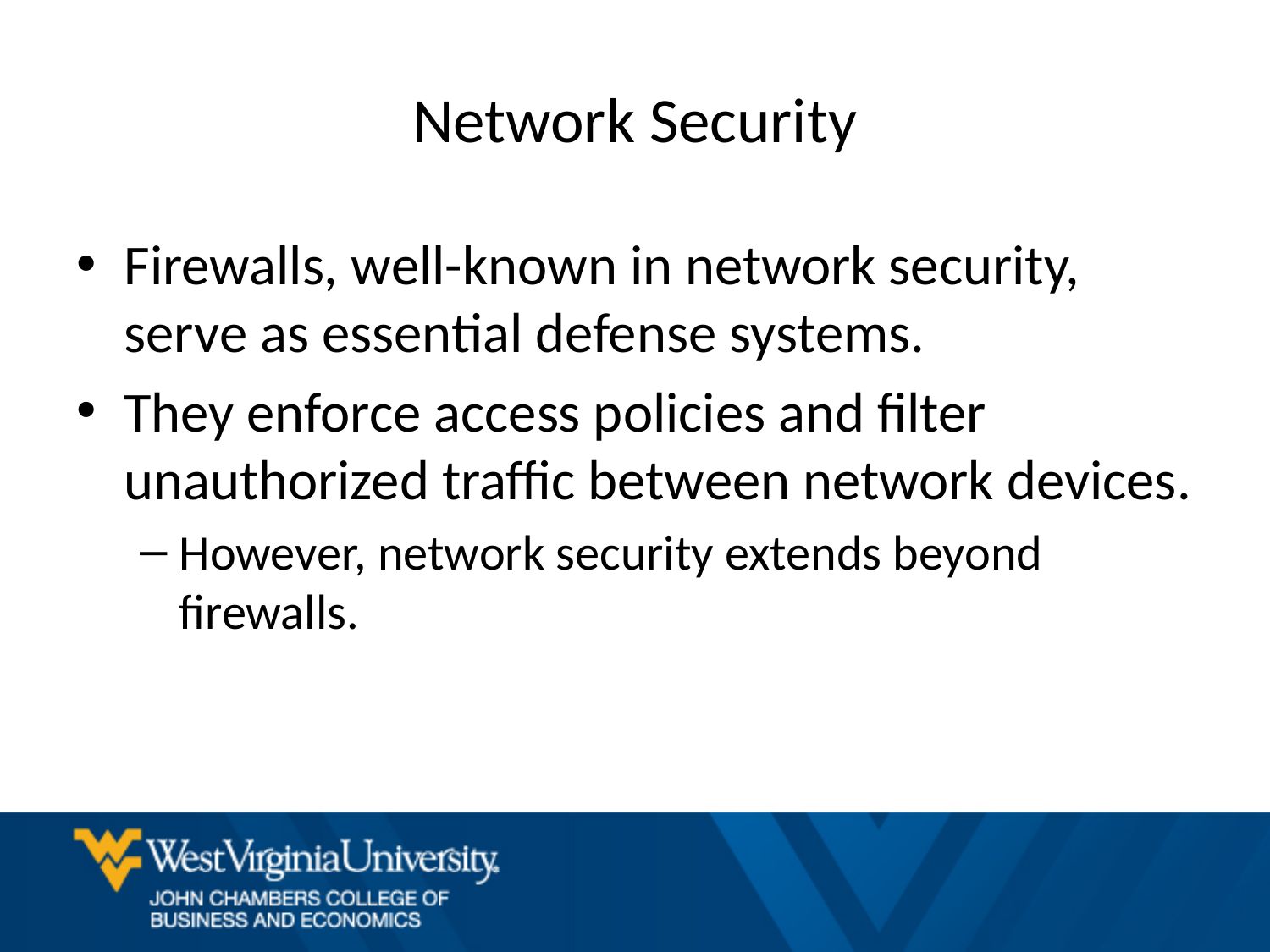

# Network Security
Firewalls, well-known in network security, serve as essential defense systems.
They enforce access policies and filter unauthorized traffic between network devices.
However, network security extends beyond firewalls.